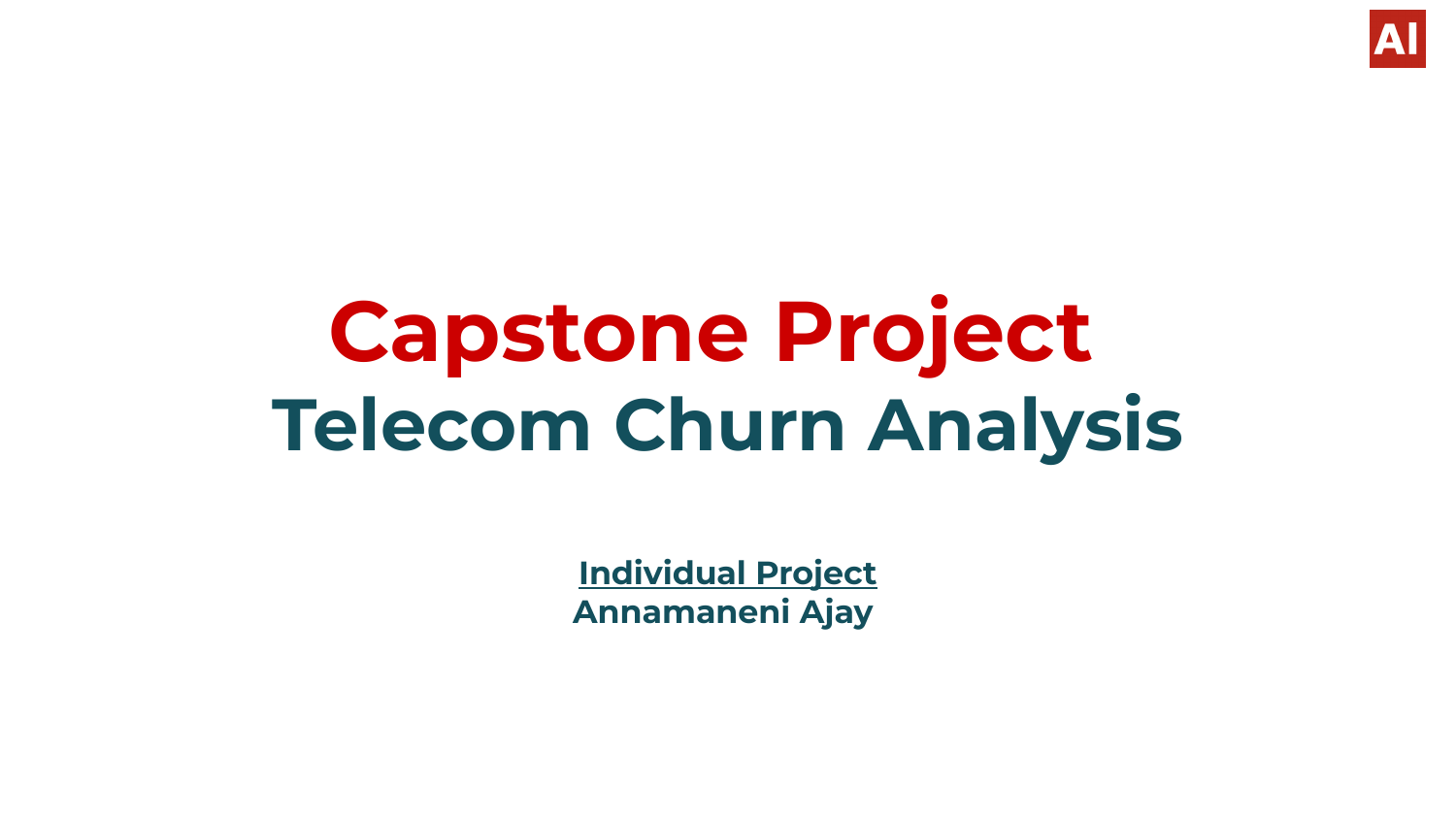

# Capstone Project
Telecom Churn Analysis

Individual Project
Annamaneni Ajay